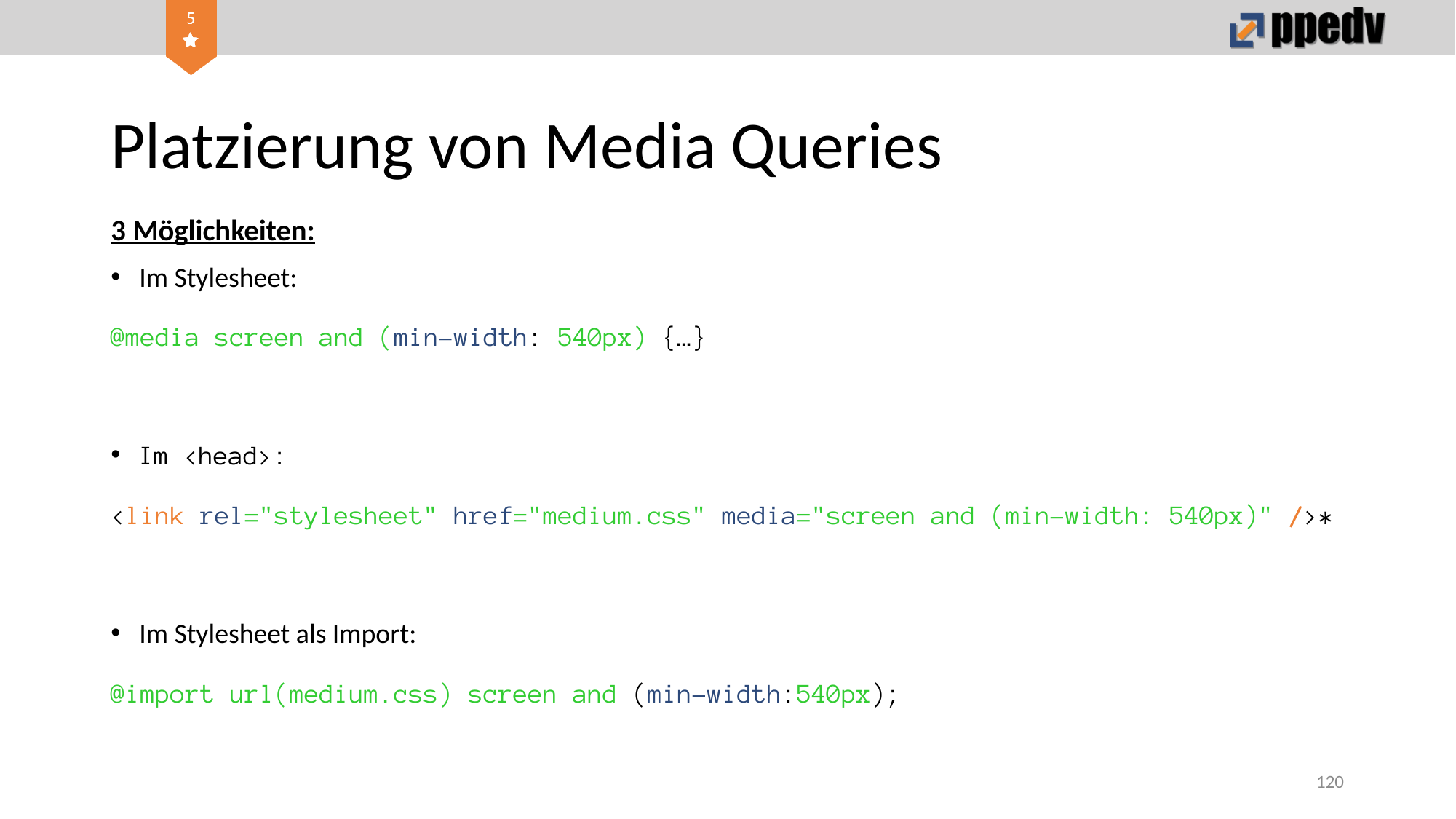

# Platzierung von Media Queries
3 Möglichkeiten:
Im Stylesheet:
@media screen and (min-width: 540px) {…}

Im <head>:
<link rel="stylesheet" href="medium.css" media="screen and (min-width: 540px)" />*

Im Stylesheet als Import:
@import url(medium.css) screen and (min-width:540px);

120